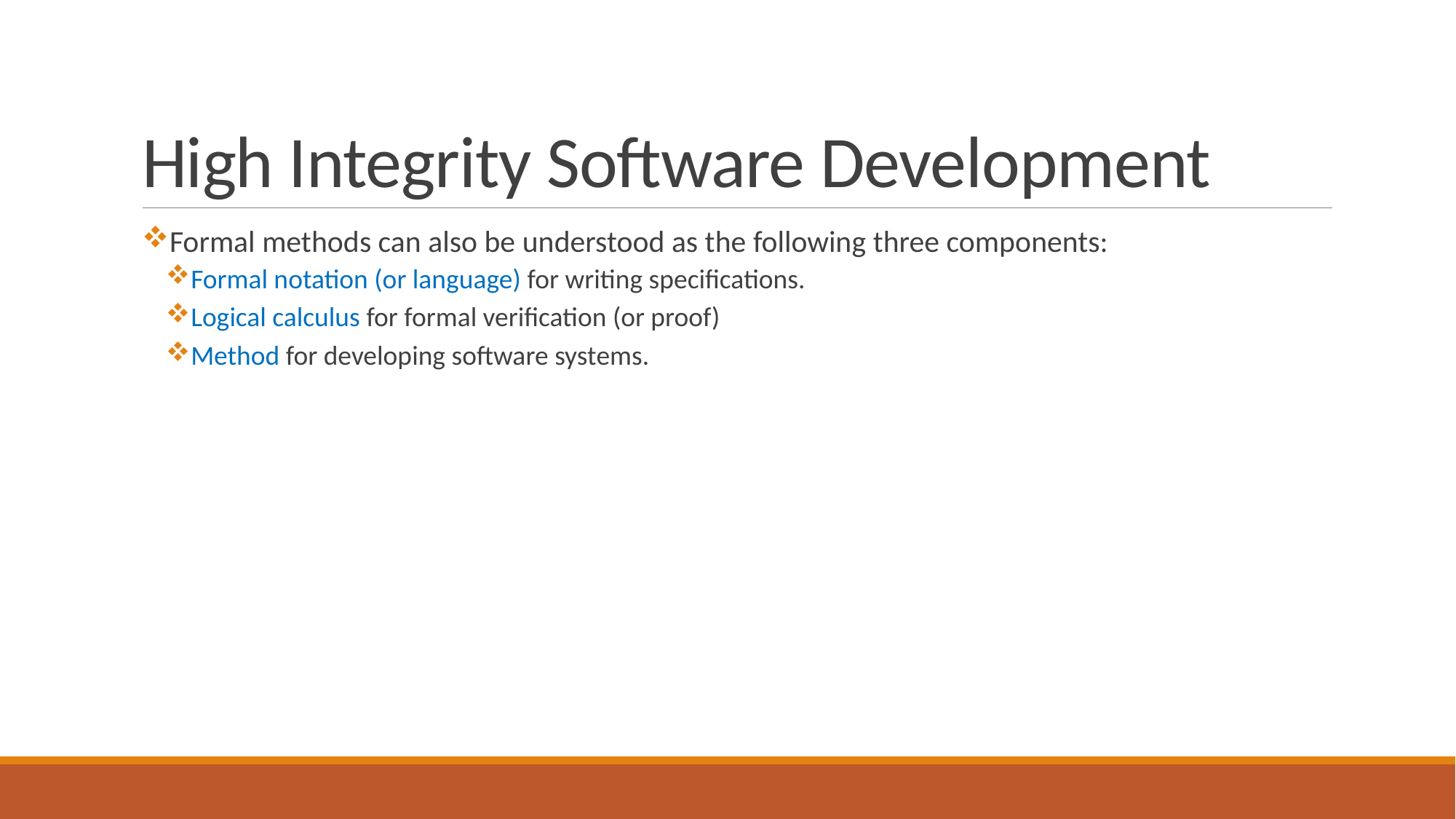

# High Integrity Software Development
Formal methods can also be understood as the following three components:
Formal notation (or language) for writing specifications.
Logical calculus for formal verification (or proof)
Method for developing software systems.